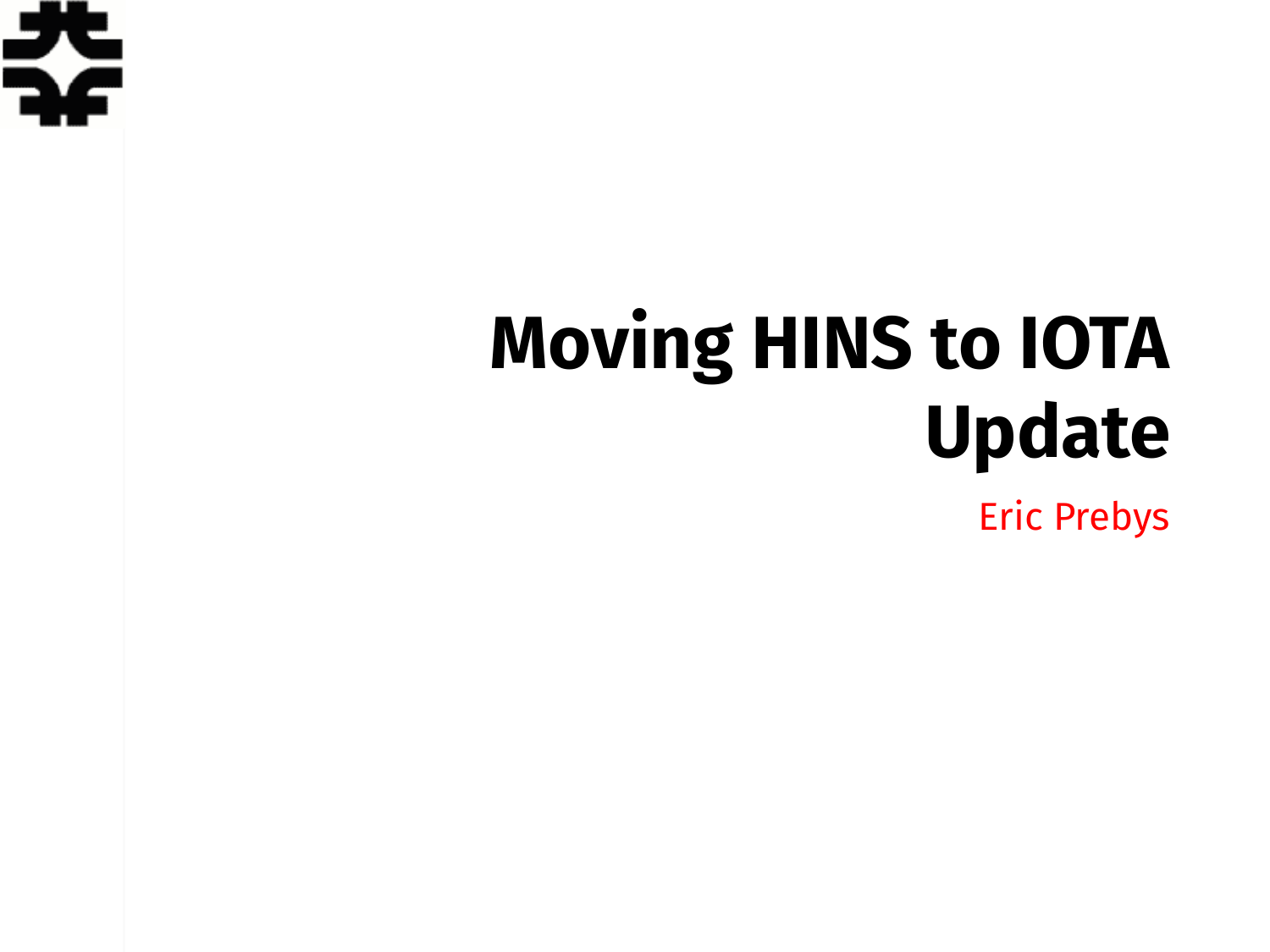

# Moving HINS to IOTA Update
Eric Prebys